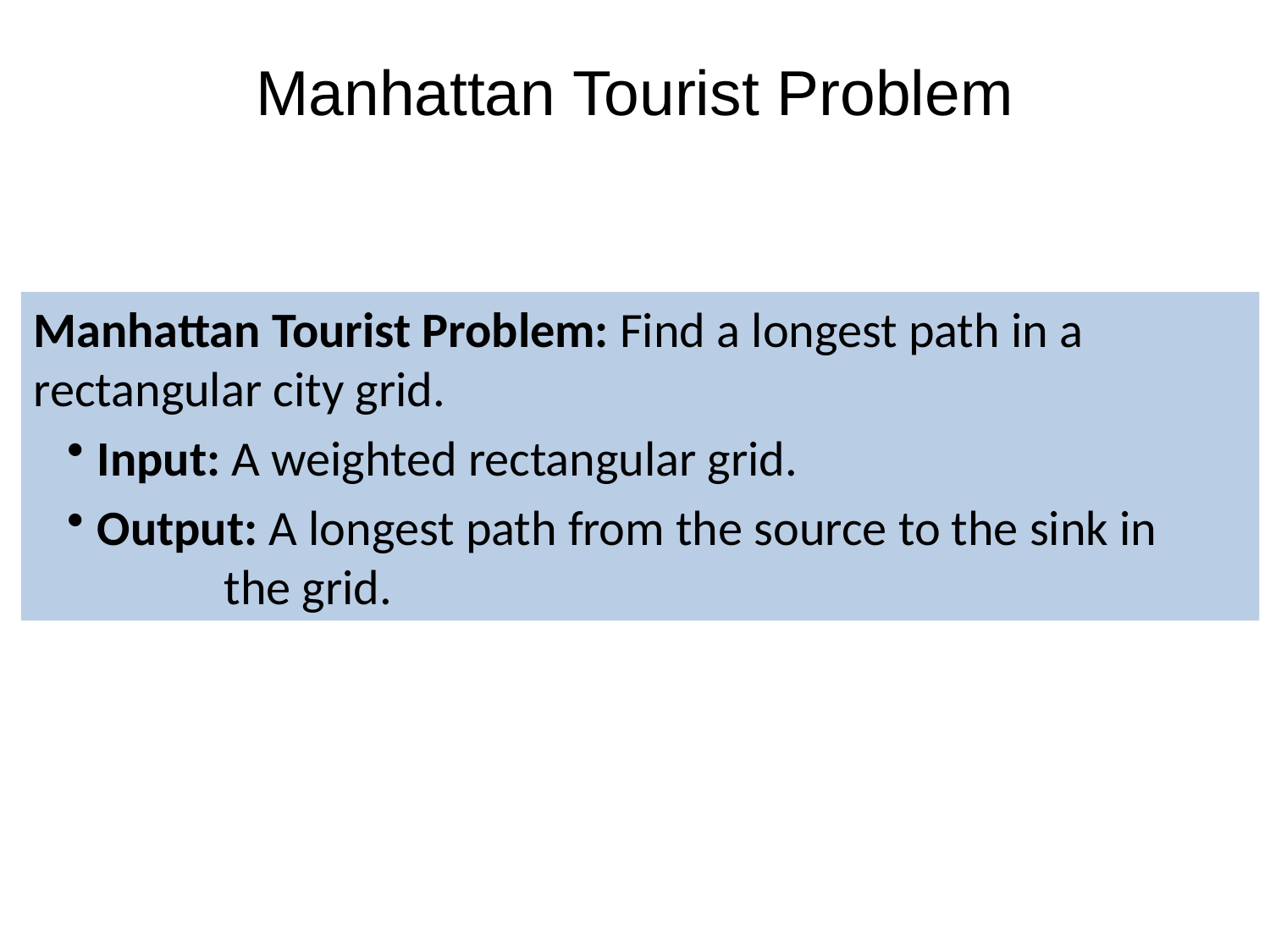

# Manhattan Tourist Problem
Manhattan Tourist Problem: Find a longest path in a rectangular city grid.
Input: A weighted rectangular grid.
Output: A longest path from the source to the sink in 		the grid.